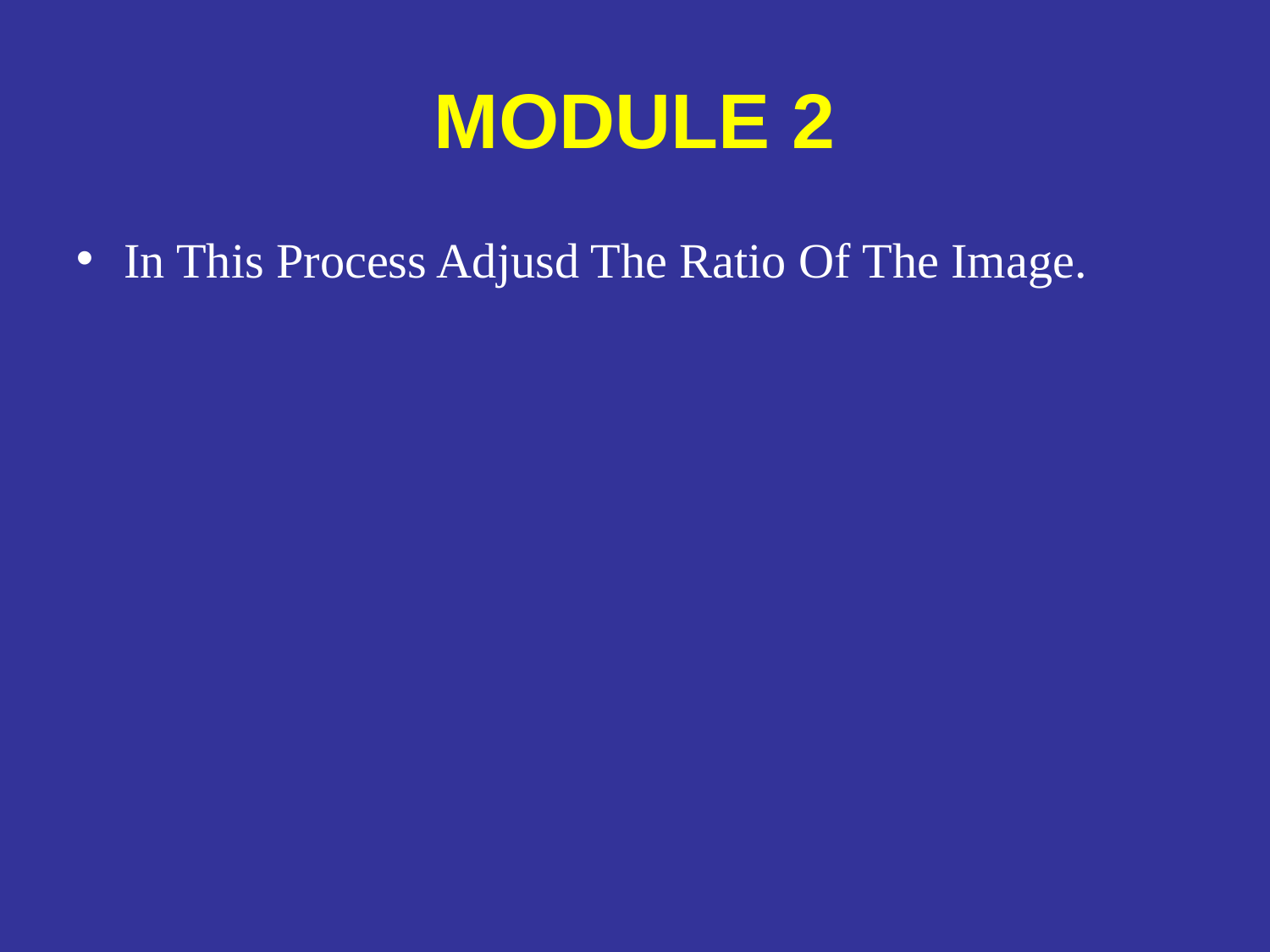

# MODULE 2
In This Process Adjusd The Ratio Of The Image.